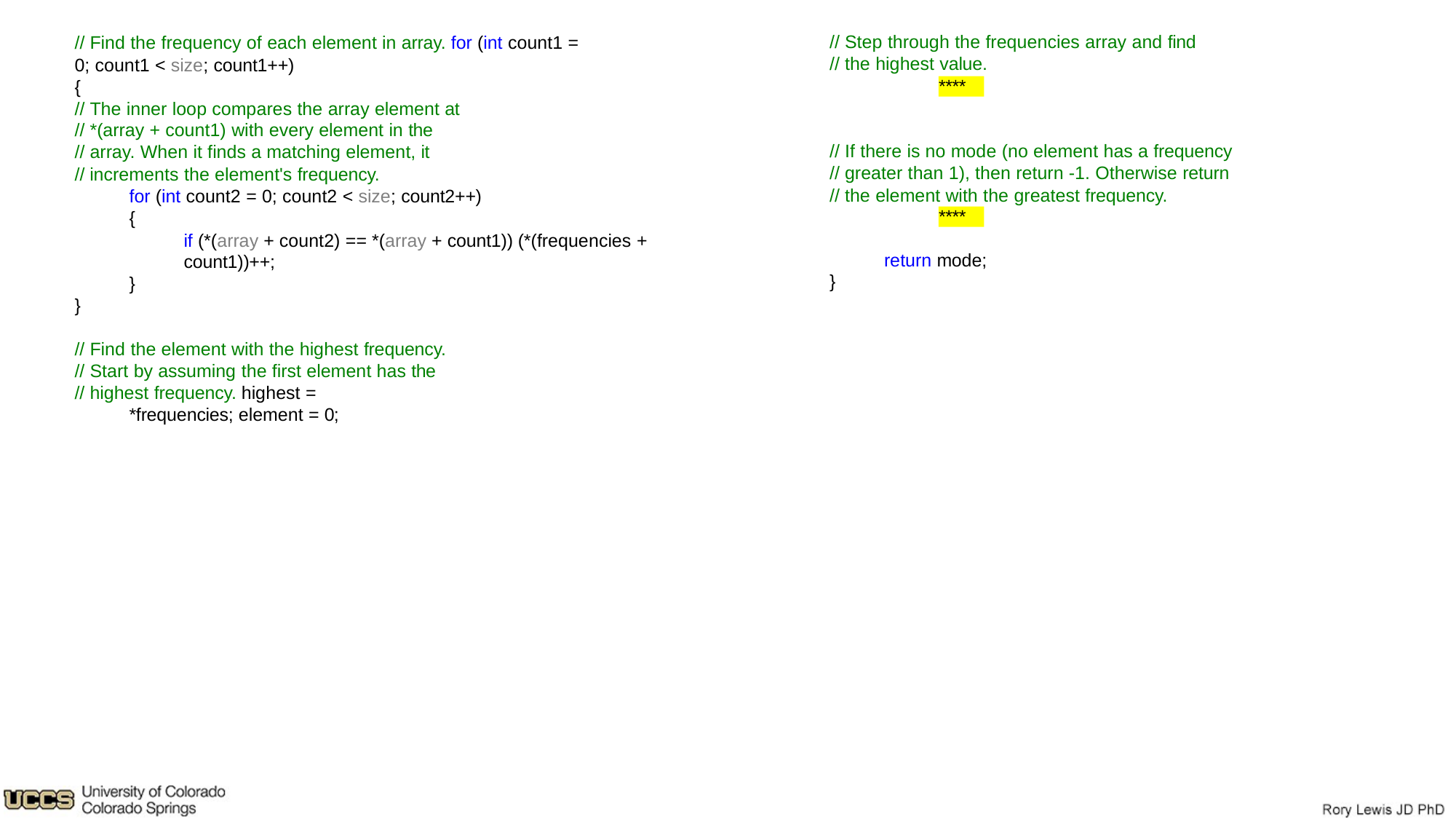

// Step through the frequencies array and find
// the highest value.
// Find the frequency of each element in array. for (int count1 = 0; count1 < size; count1++)
{
// The inner loop compares the array element at
// *(array + count1) with every element in the
// array. When it finds a matching element, it
// increments the element's frequency.
for (int count2 = 0; count2 < size; count2++)
{
if (*(array + count2) == *(array + count1)) (*(frequencies + count1))++;
}
}
****
// If there is no mode (no element has a frequency
// greater than 1), then return -1. Otherwise return
// the element with the greatest frequency.
****
return mode;
}
// Find the element with the highest frequency.
// Start by assuming the first element has the
// highest frequency. highest = *frequencies; element = 0;